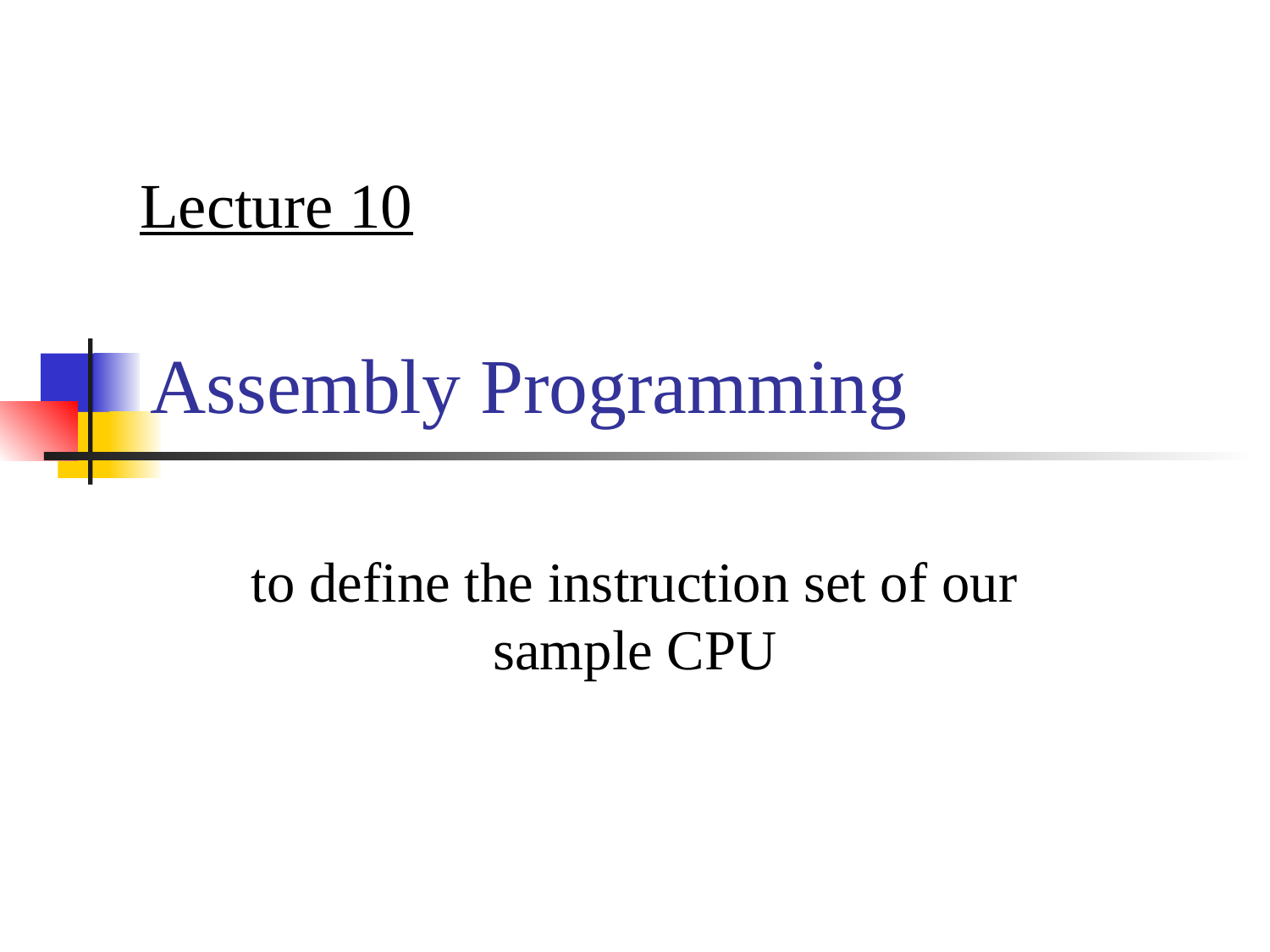

Lecture 10
# Assembly Programming
to define the instruction set of our sample CPU